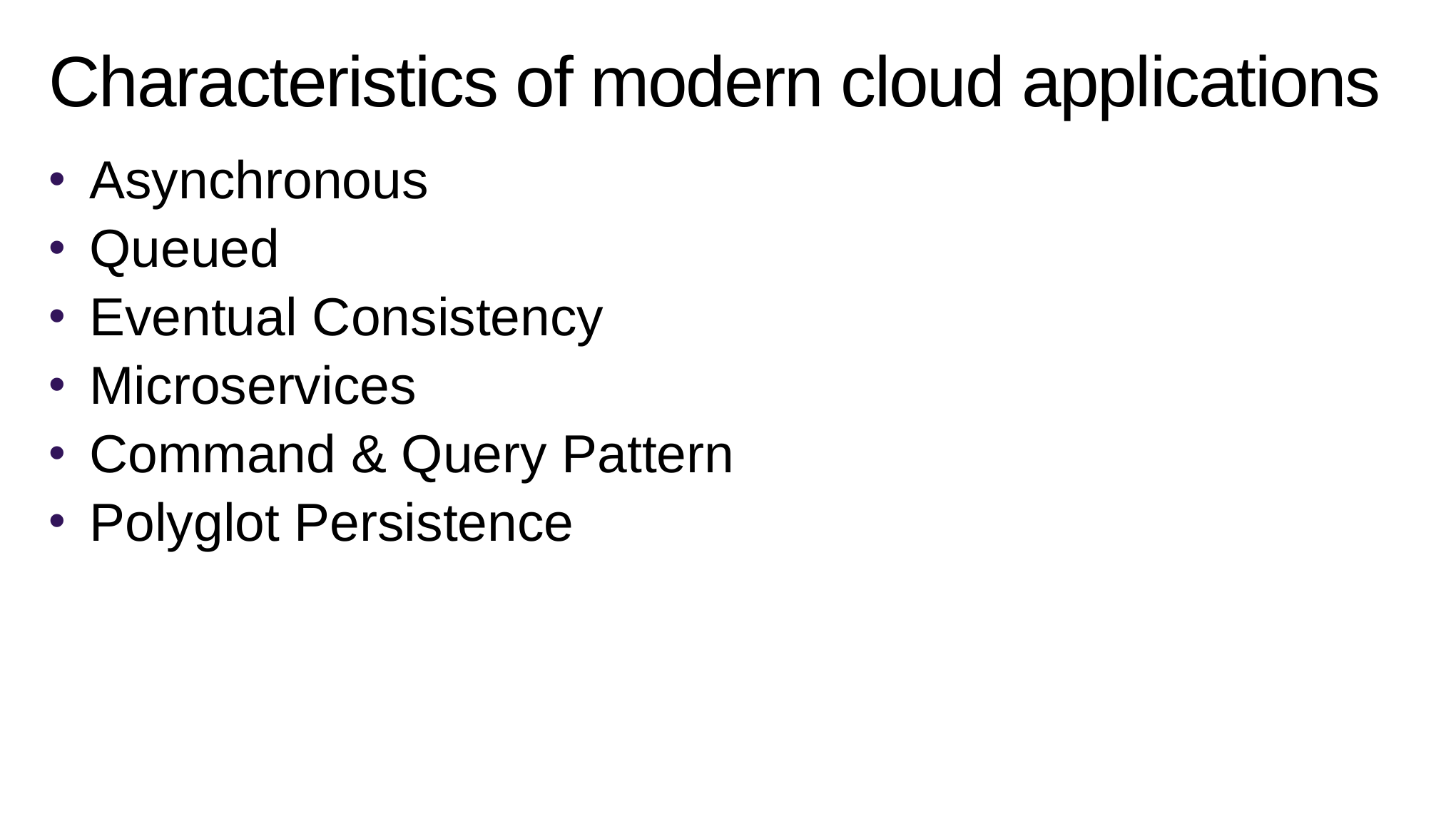

# Characteristics of modern cloud applications
Asynchronous
Queued
Eventual Consistency
Microservices
Command & Query Pattern
Polyglot Persistence